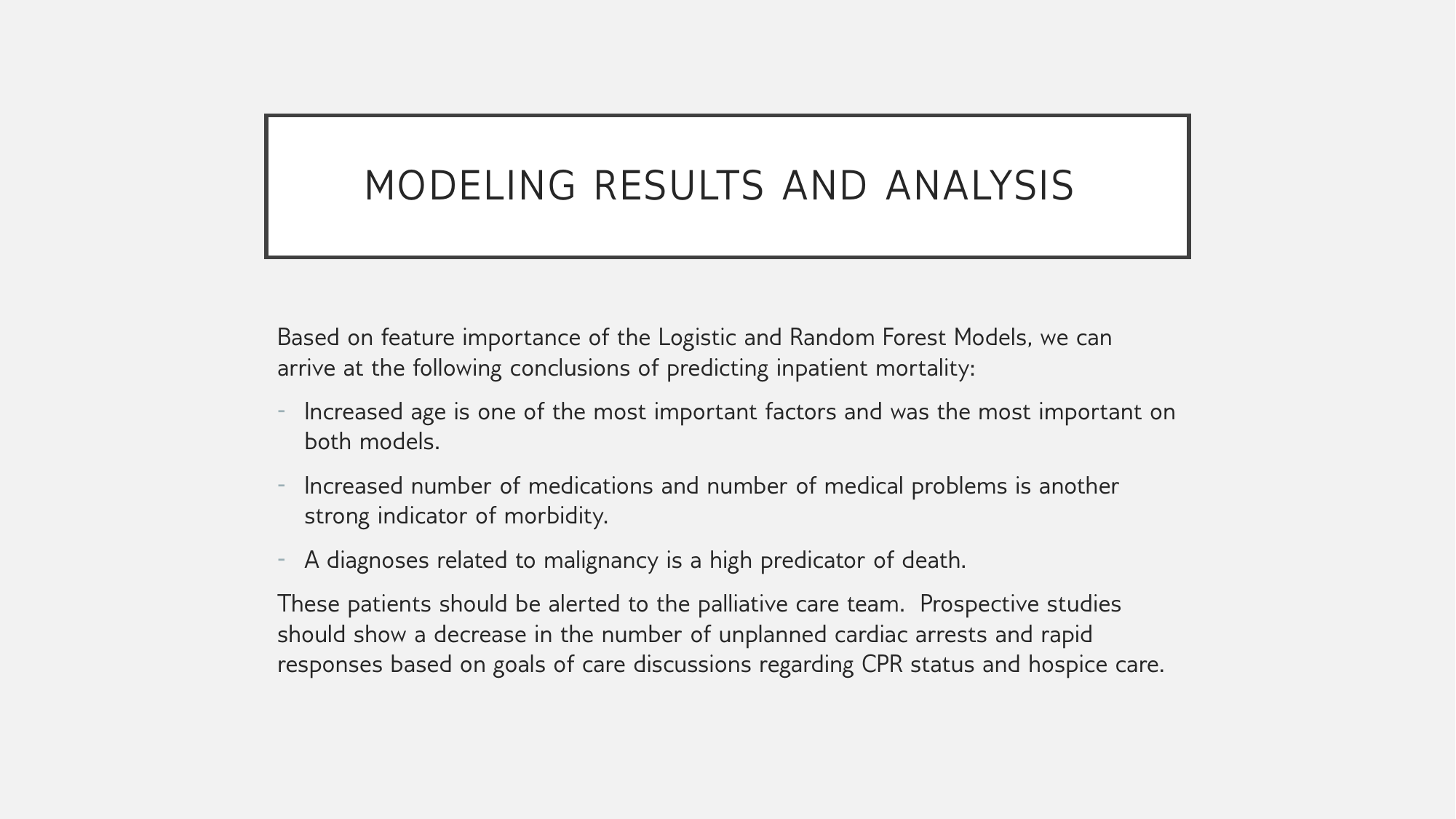

# Modeling results and analysis
Based on feature importance of the Logistic and Random Forest Models, we can arrive at the following conclusions of predicting inpatient mortality:
Increased age is one of the most important factors and was the most important on both models.
Increased number of medications and number of medical problems is another strong indicator of morbidity.
A diagnoses related to malignancy is a high predicator of death.
These patients should be alerted to the palliative care team.  Prospective studies should show a decrease in the number of unplanned cardiac arrests and rapid responses based on goals of care discussions regarding CPR status and hospice care.